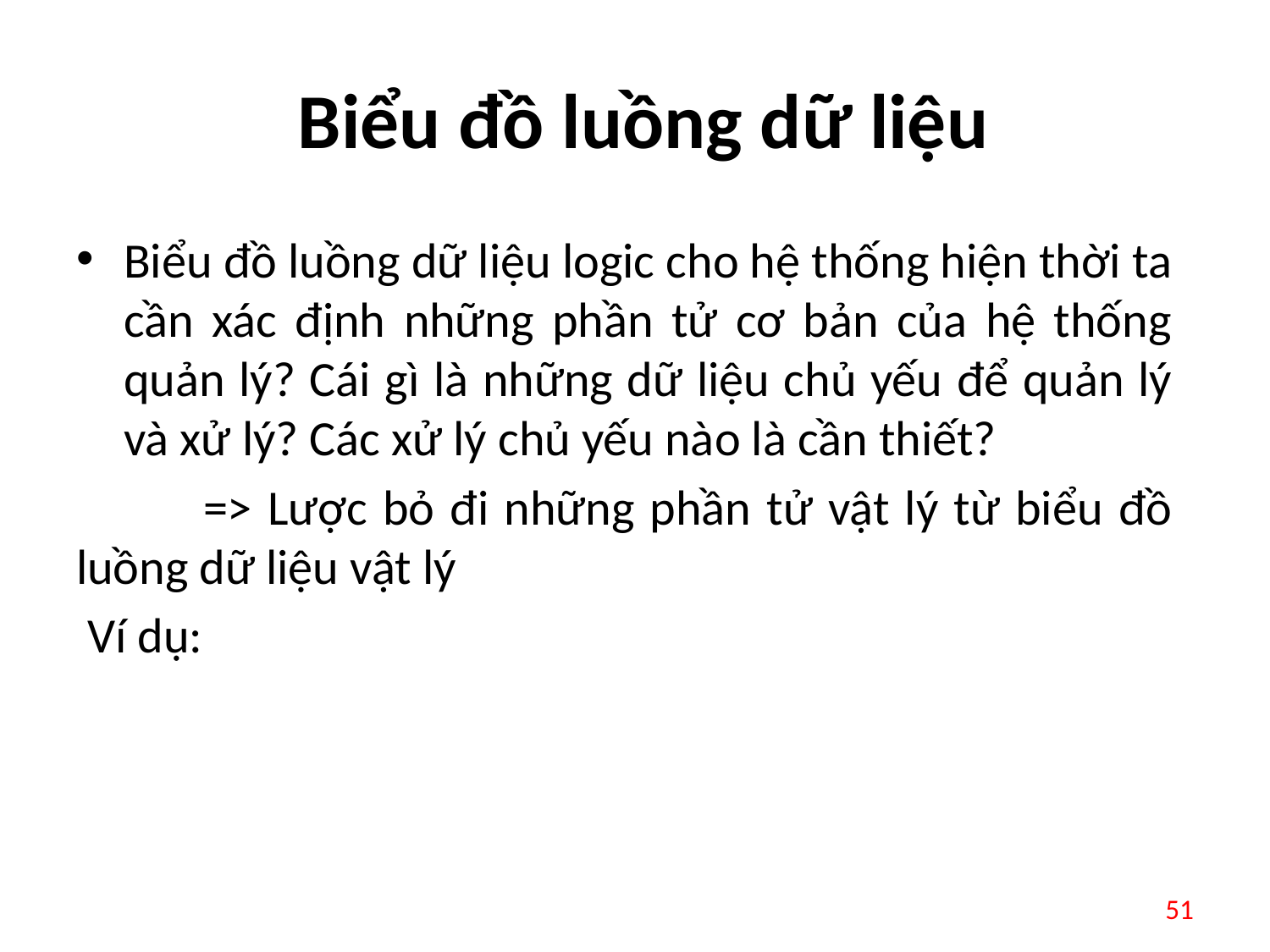

# Biểu đồ luồng dữ liệu
Biểu đồ luồng dữ liệu logic cho hệ thống hiện thời ta cần xác định những phần tử cơ bản của hệ thống quản lý? Cái gì là những dữ liệu chủ yếu để quản lý và xử lý? Các xử lý chủ yếu nào là cần thiết?
	=> Lược bỏ đi những phần tử vật lý từ biểu đồ luồng dữ liệu vật lý
 Ví dụ:

51